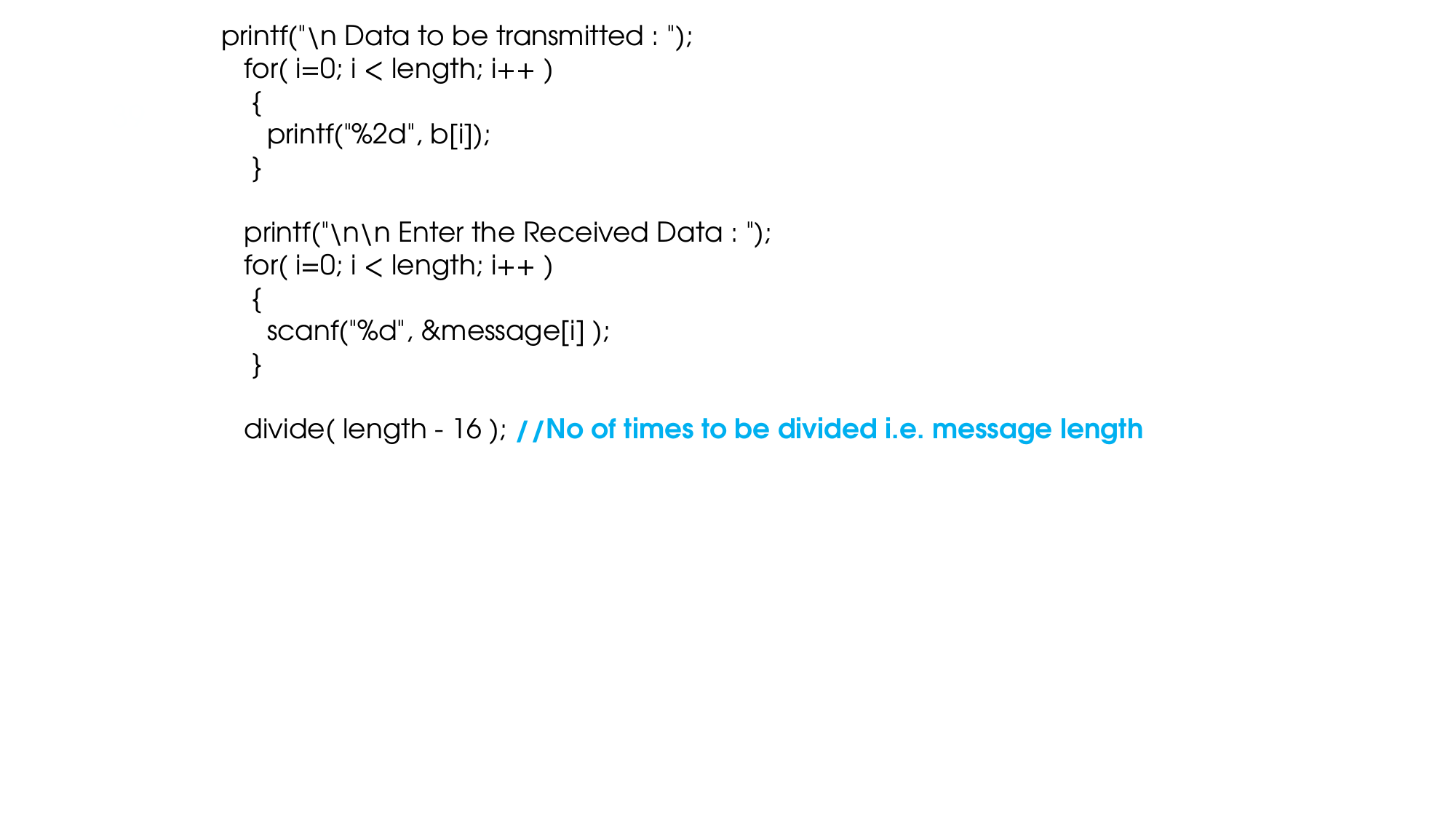

printf("\n Data to be transmitted : ");
    for( i=0; i < length; i++ )
     {
       printf("%2d", b[i]);
     }

    printf("\n\n Enter the Received Data : ");
    for( i=0; i < length; i++ )
     {
       scanf("%d", &message[i] );
     }

    divide( length - 16 ); //No of times to be divided i.e. message length

39